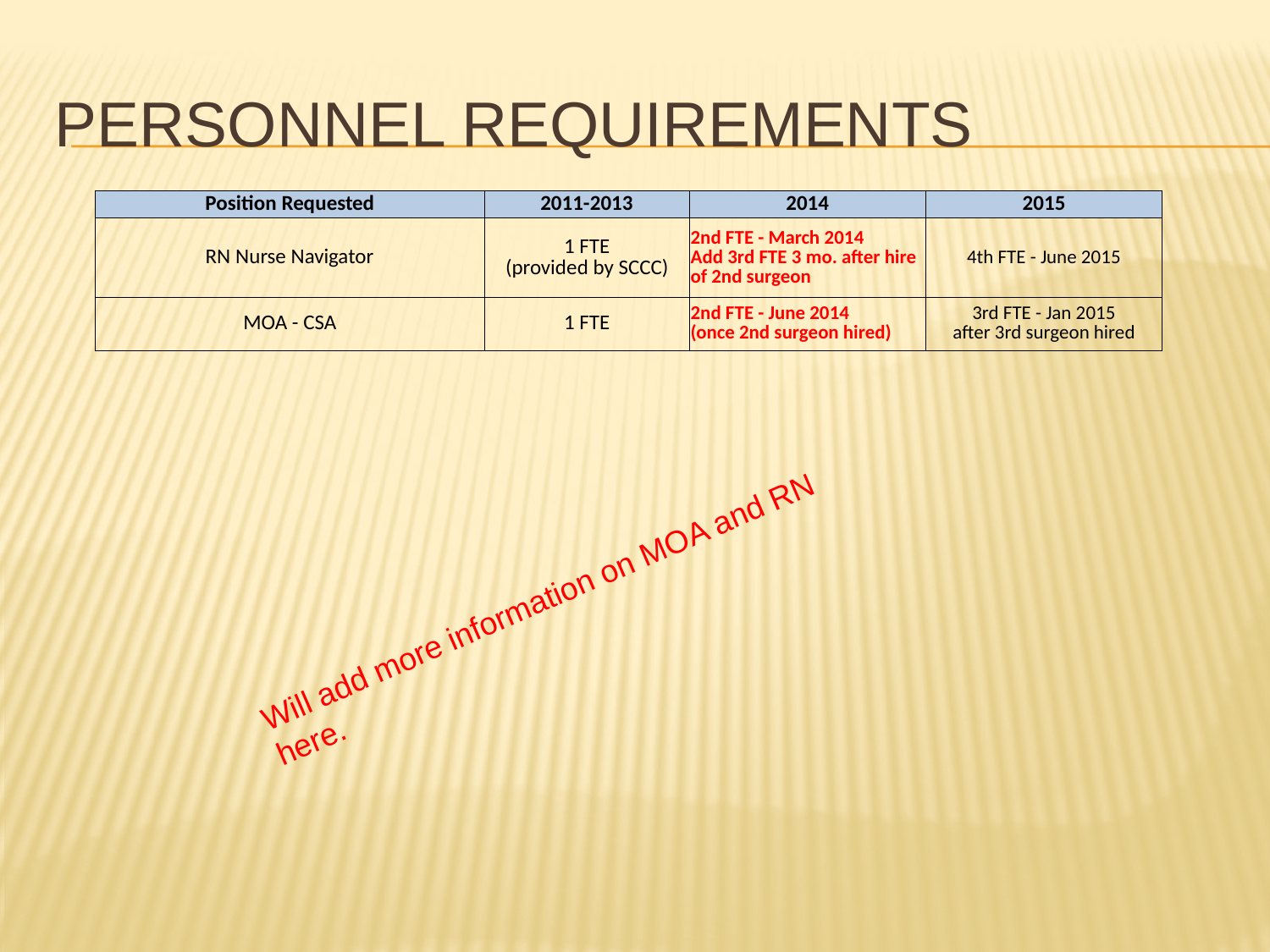

# Personnel Requirements
| Position Requested | 2011-2013 | 2014 | 2015 |
| --- | --- | --- | --- |
| RN Nurse Navigator | 1 FTE (provided by SCCC) | 2nd FTE - March 2014 Add 3rd FTE 3 mo. after hire of 2nd surgeon | 4th FTE - June 2015 |
| MOA - CSA | 1 FTE | 2nd FTE - June 2014 (once 2nd surgeon hired) | 3rd FTE - Jan 2015 after 3rd surgeon hired |
Will add more information on MOA and RN here.